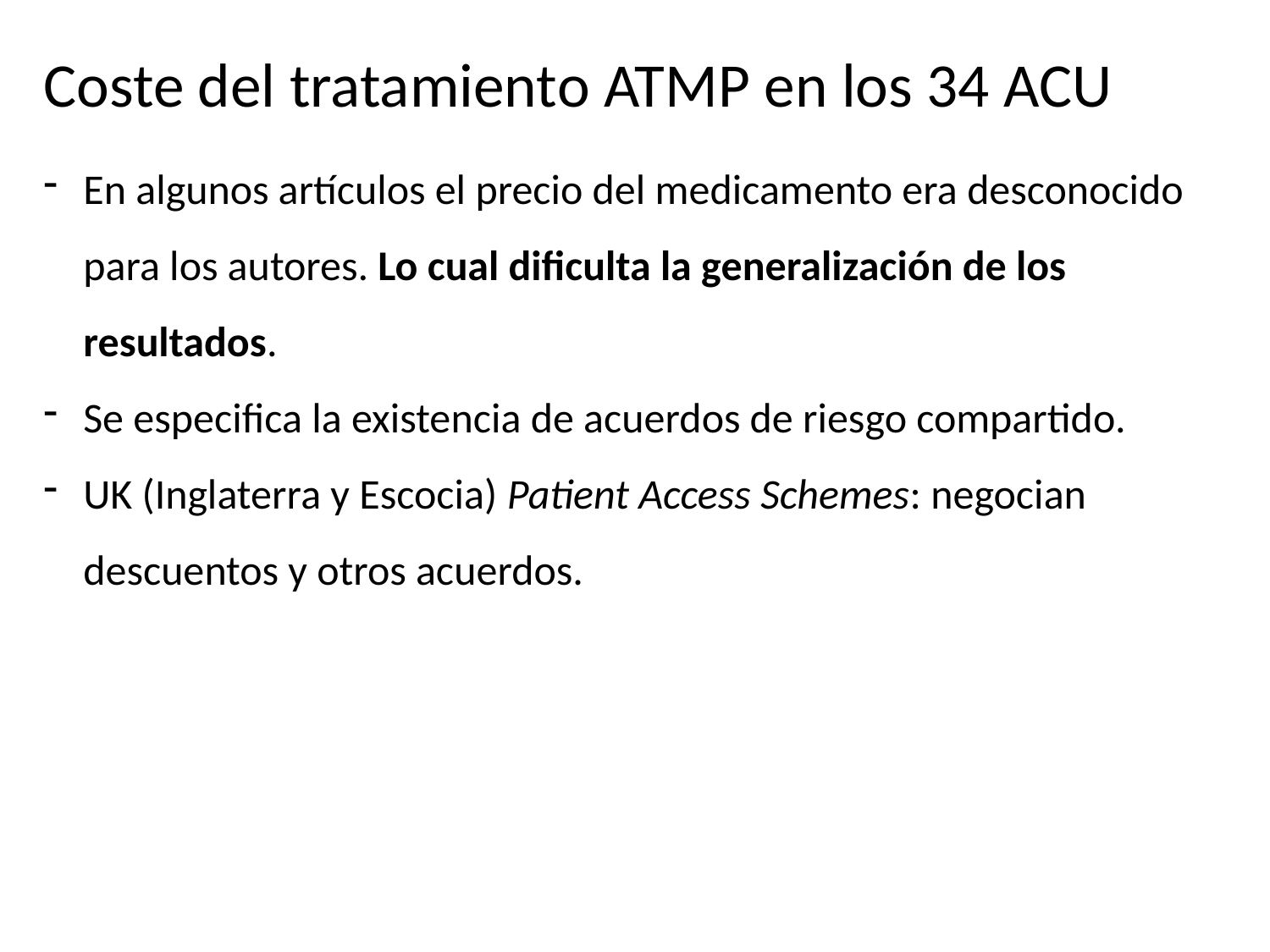

Coste del tratamiento ATMP en los 34 ACU
En algunos artículos el precio del medicamento era desconocido para los autores. Lo cual dificulta la generalización de los resultados.
Se especifica la existencia de acuerdos de riesgo compartido.
UK (Inglaterra y Escocia) Patient Access Schemes: negocian descuentos y otros acuerdos.